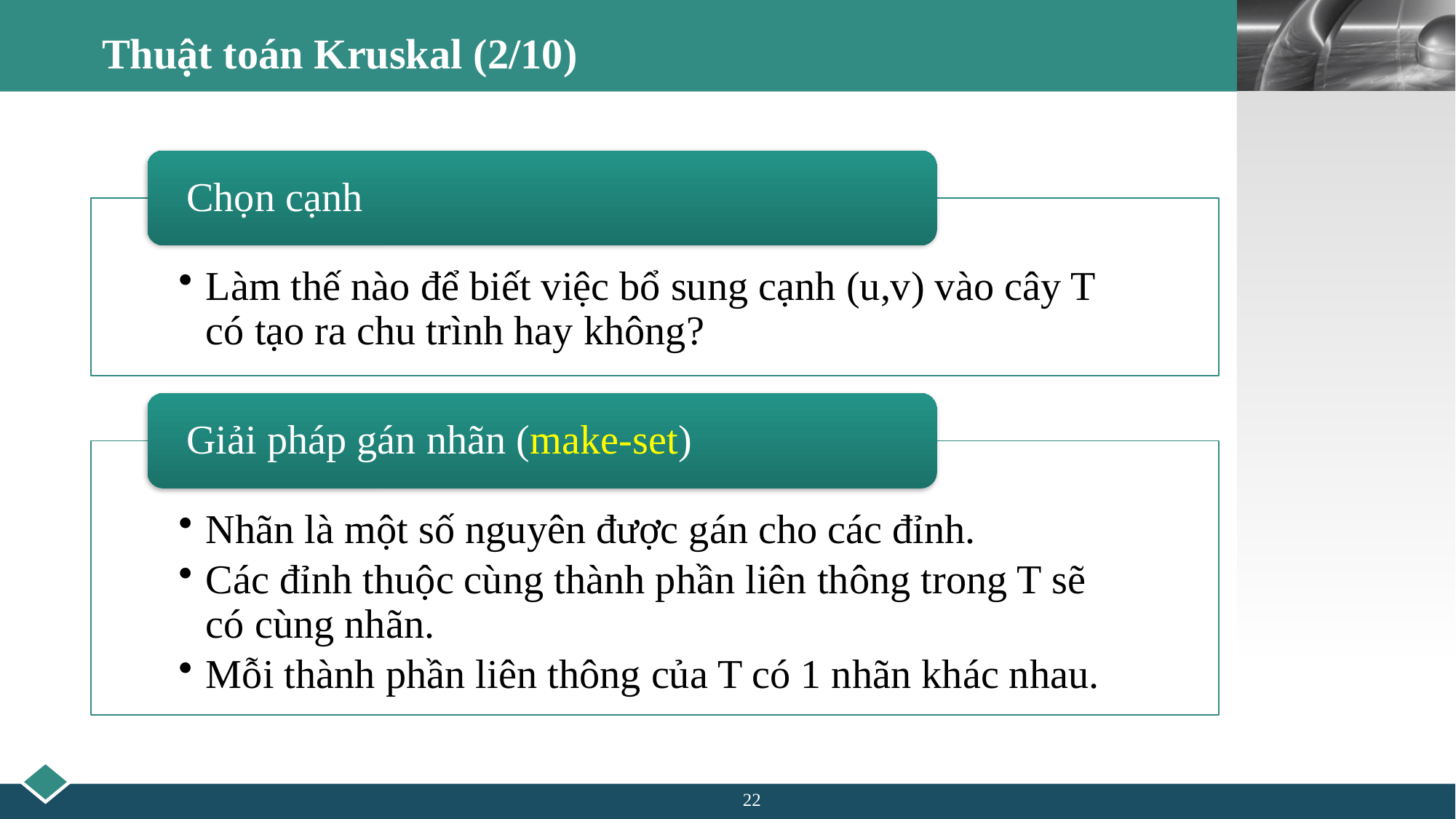

# Thuật toán Kruskal (2/10)
Làm thế nào để biết việc bổ sung cạnh (u,v) vào cây T có tạo ra chu trình hay không?
Chọn cạnh
Nhãn là một số nguyên được gán cho các đỉnh.
Các đỉnh thuộc cùng thành phần liên thông trong T sẽ có cùng nhãn.
Mỗi thành phần liên thông của T có 1 nhãn khác nhau.
Giải pháp gán nhãn (make-set)
22